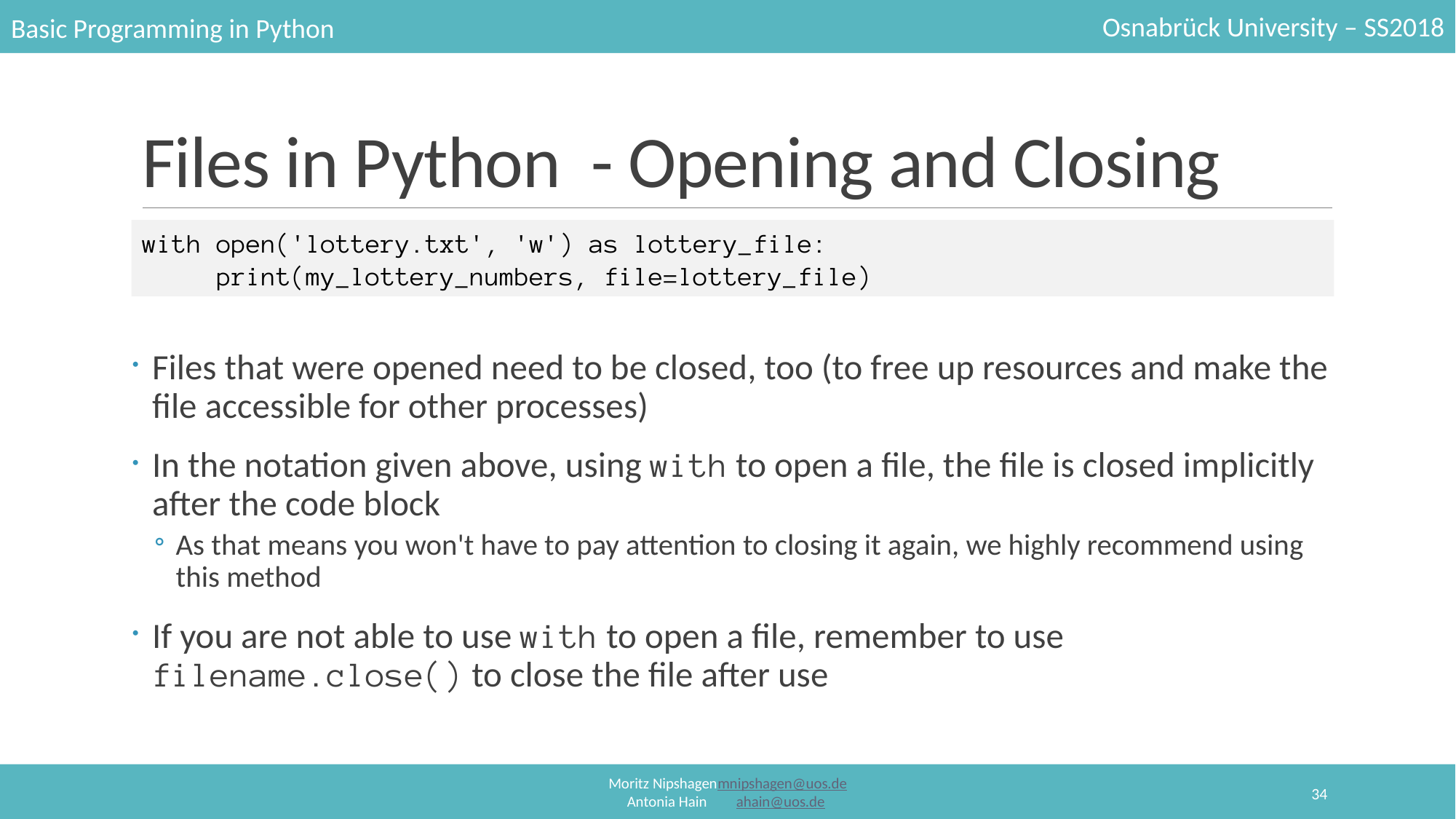

# Files in Python  - Opening and Closing
with open('lottery.txt', 'w') as lottery_file:
     print(my_lottery_numbers, file=lottery_file)

Files that were opened need to be closed, too (to free up resources and make the file accessible for other processes)
In the notation given above, using with to open a file, the file is closed implicitly after the code block
As that means you won't have to pay attention to closing it again, we highly recommend using this method
If you are not able to use with to open a file, remember to use filename.close() to close the file after use
34